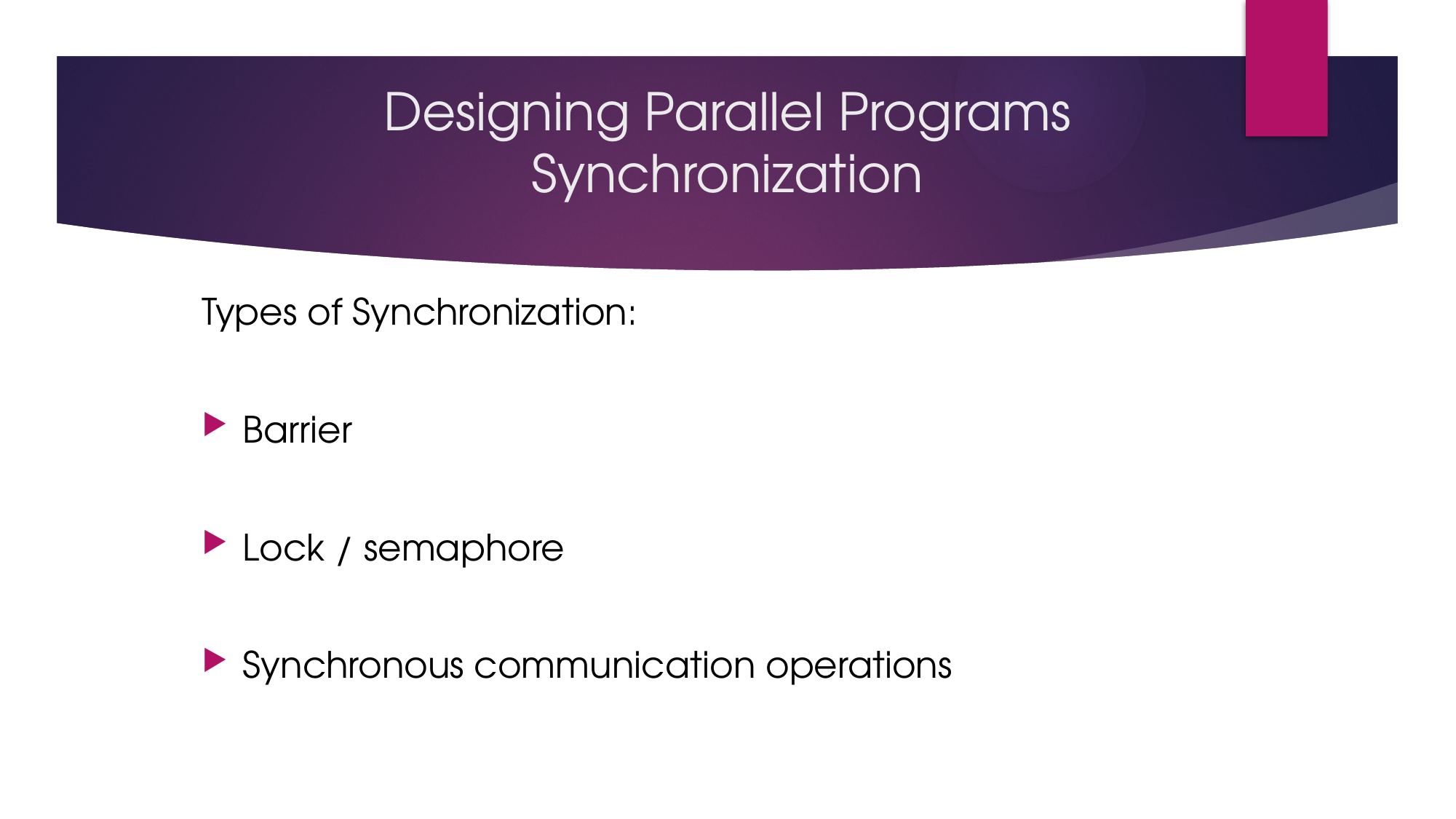

# Designing Parallel Programs Synchronization
Types of Synchronization:

Barrier

Lock / semaphore

Synchronous communication operations

27